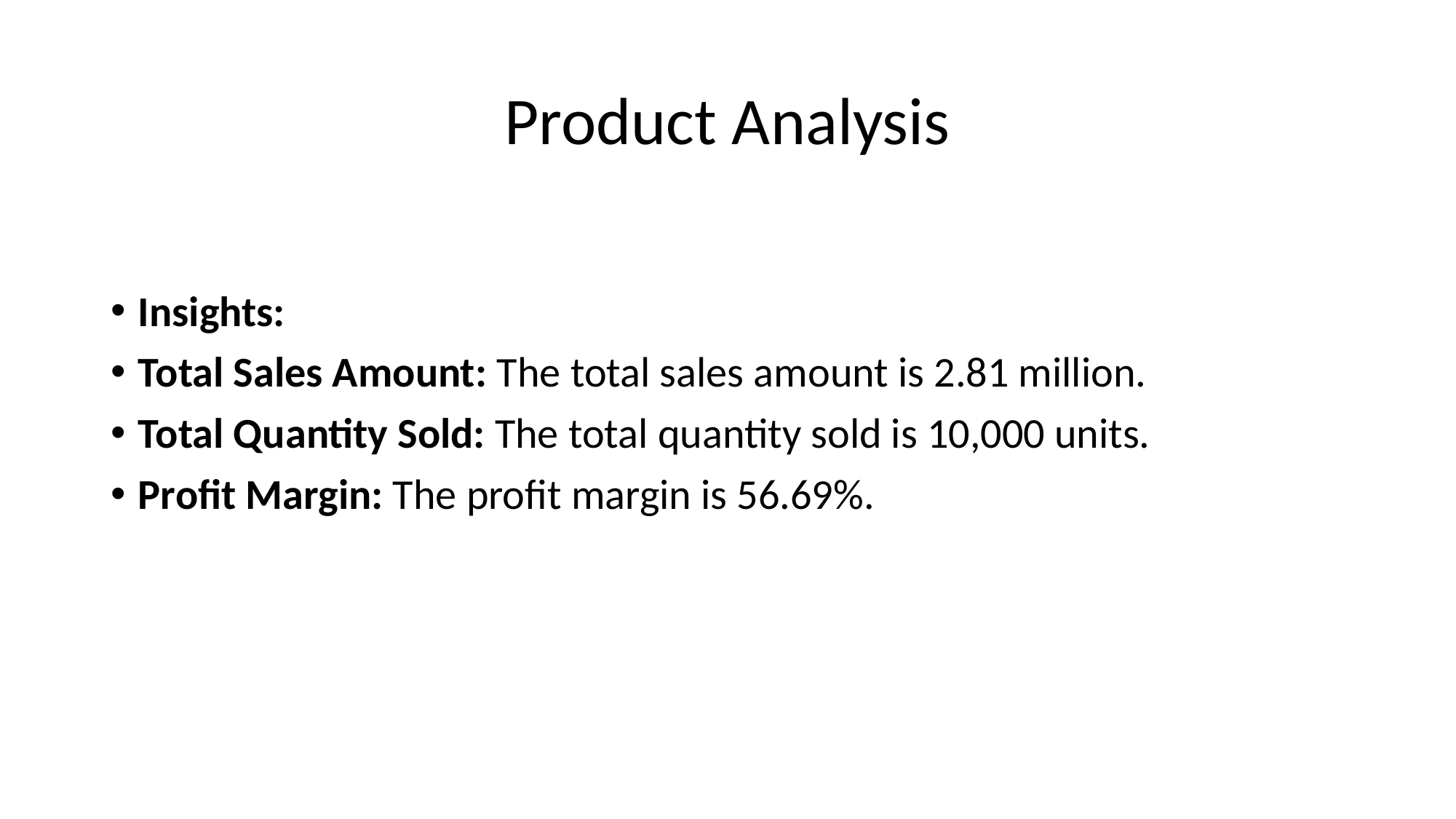

# Product Analysis

Insights:
Total Sales Amount: The total sales amount is 2.81 million.
Total Quantity Sold: The total quantity sold is 10,000 units.
Profit Margin: The profit margin is 56.69%.